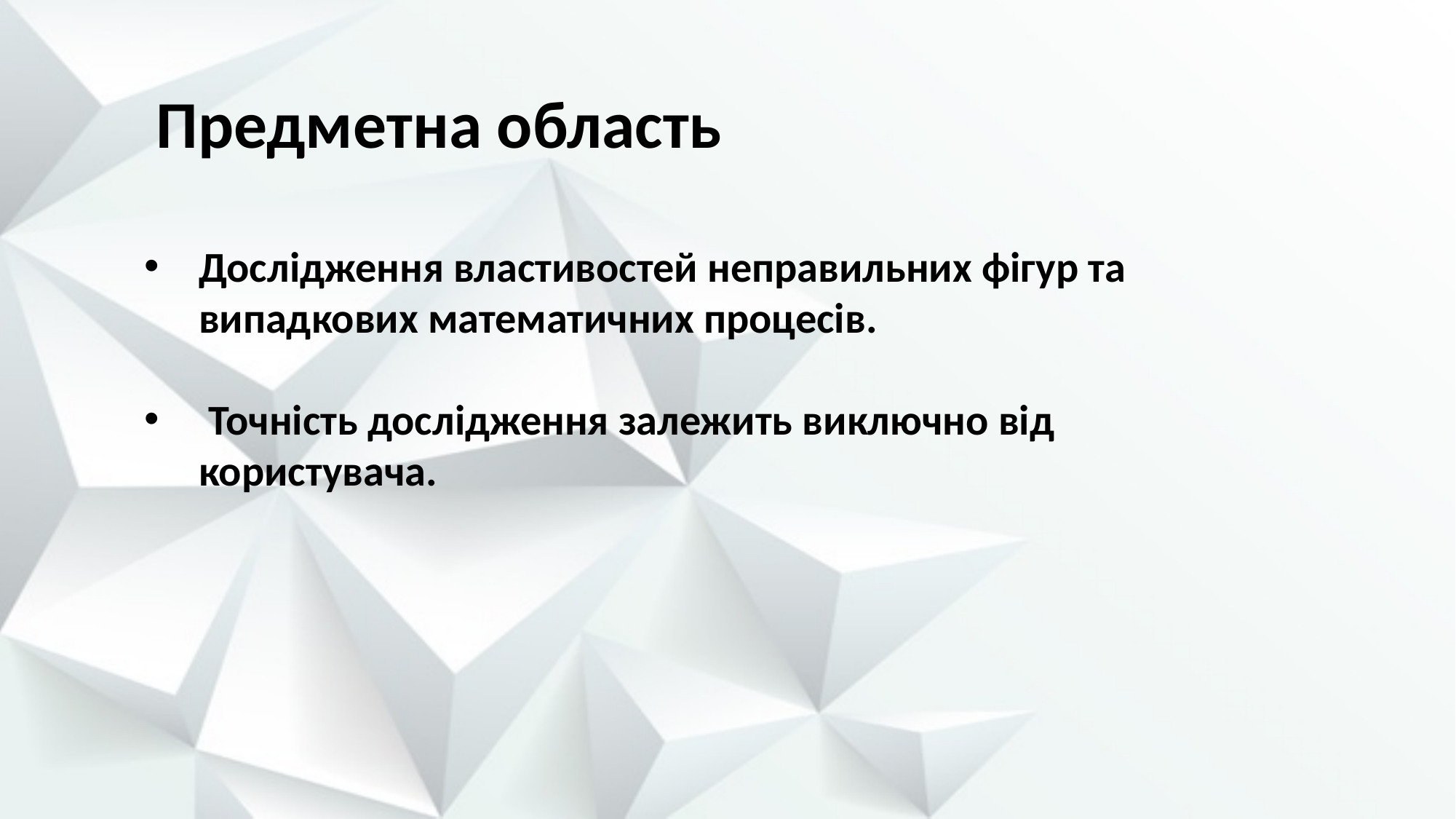

Предметна область
Дослідження властивостей неправильних фігур та випадкових математичних процесів.

 Точність дослідження залежить виключно від користувача.